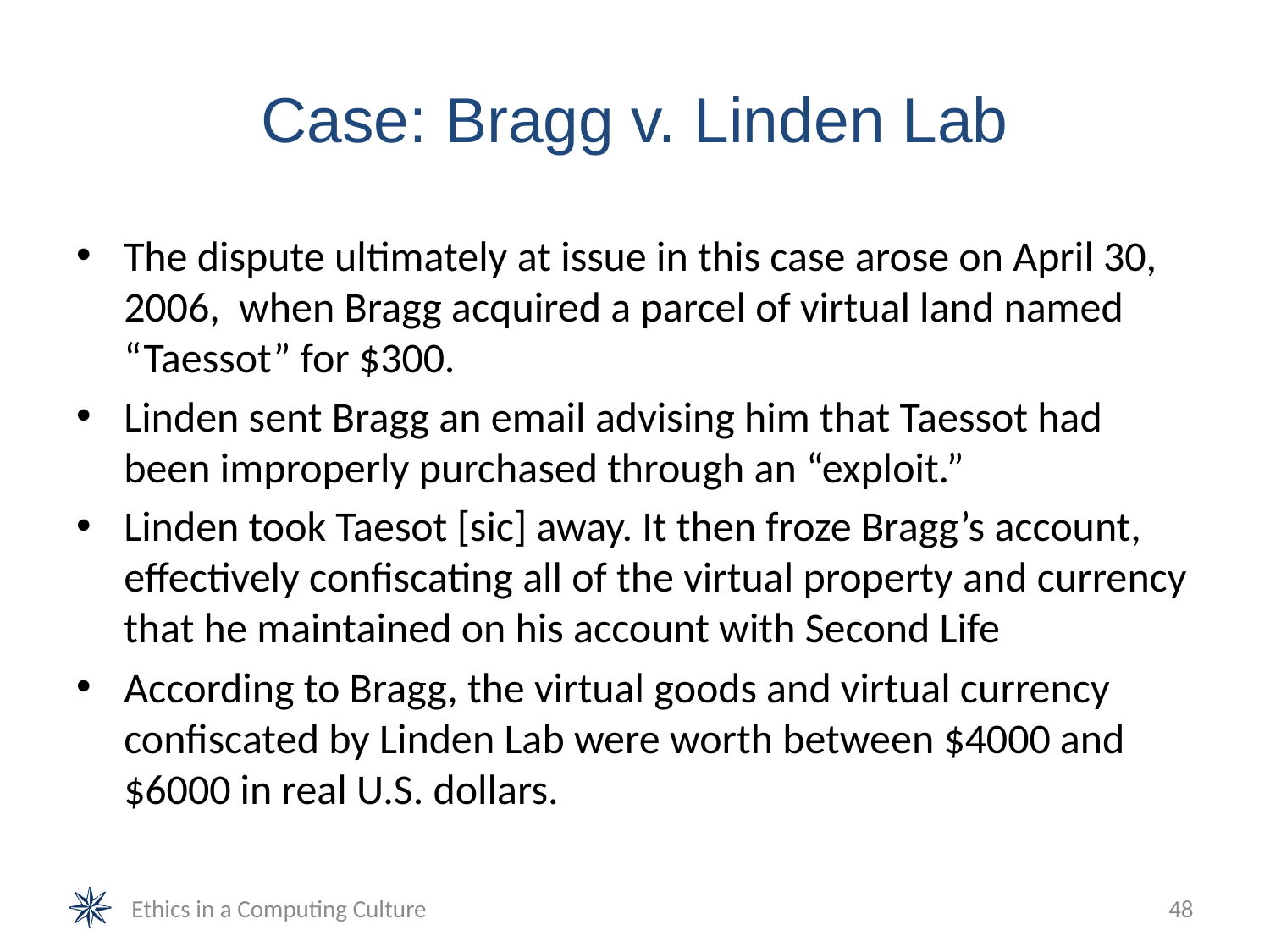

# Case: Bragg v. Linden Lab
The dispute ultimately at issue in this case arose on April 30, 2006,  when Bragg acquired a parcel of virtual land named “Taessot” for $300.
Linden sent Bragg an email advising him that Taessot had been improperly purchased through an “exploit.”
Linden took Taesot [sic] away. It then froze Bragg’s account, effectively confiscating all of the virtual property and currency that he maintained on his account with Second Life
According to Bragg, the virtual goods and virtual currency confiscated by Linden Lab were worth between $4000 and $6000 in real U.S. dollars.
Ethics in a Computing Culture
48